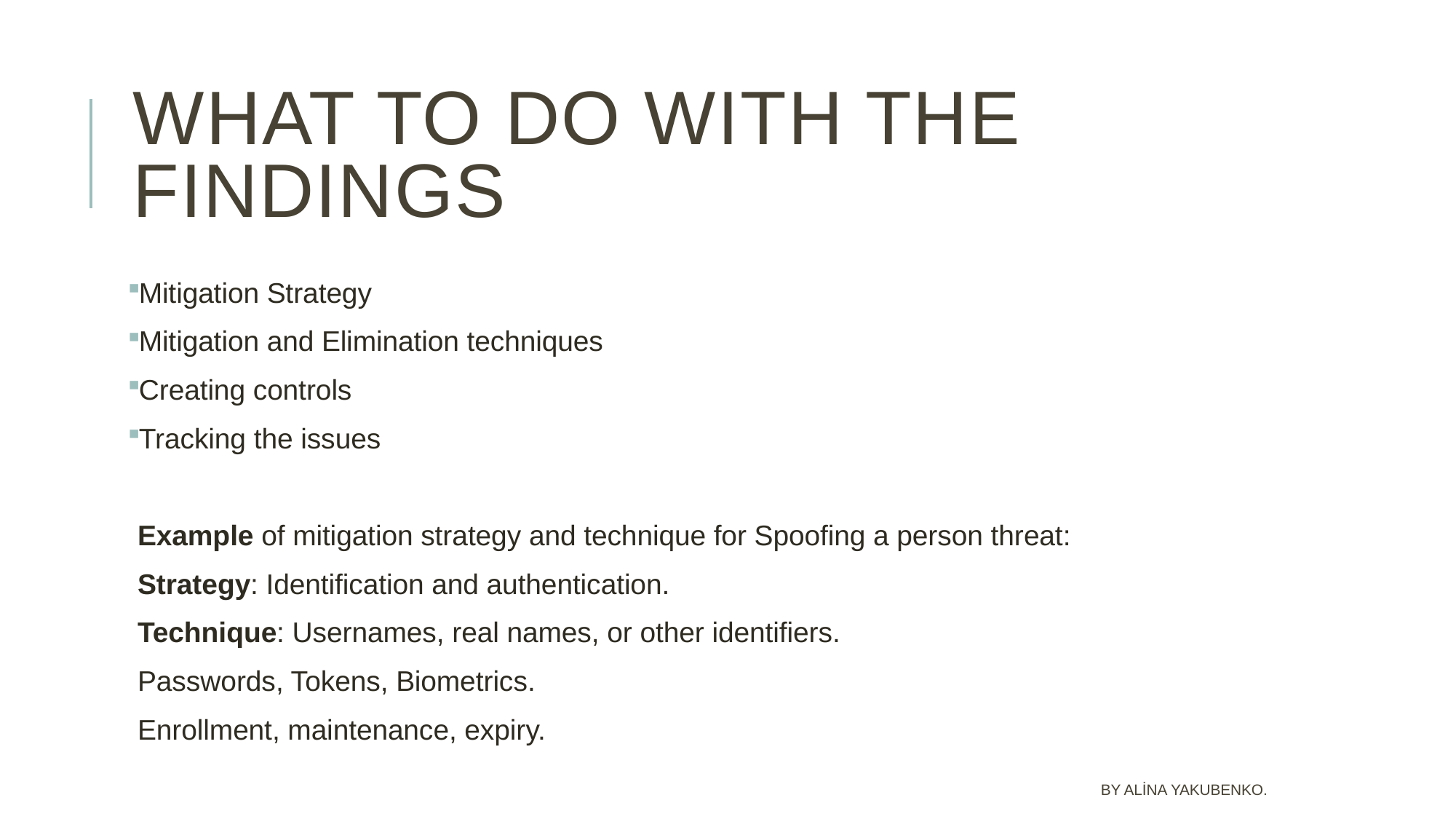

# What to do with the findings
Mitigation Strategy
Mitigation and Elimination techniques
Creating controls
Tracking the issues

Example of mitigation strategy and technique for Spoofing a person threat:
Strategy: Identification and authentication.
Technique: Usernames, real names, or other identifiers.
Passwords, Tokens, Biometrics.
Enrollment, maintenance, expiry.
By Alina Yakubenko.